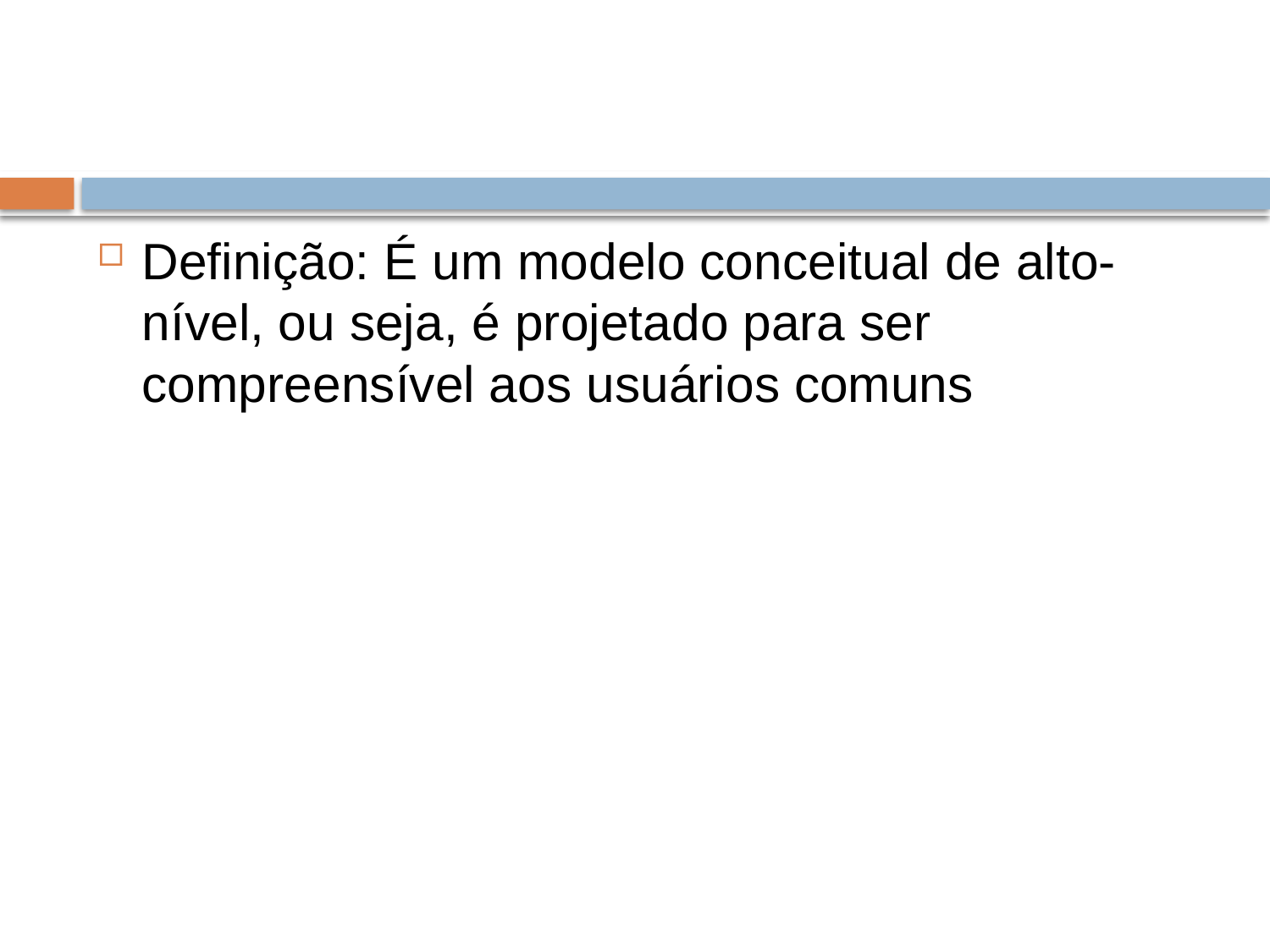

#
Definição: É um modelo conceitual de alto-nível, ou seja, é projetado para ser compreensível aos usuários comuns